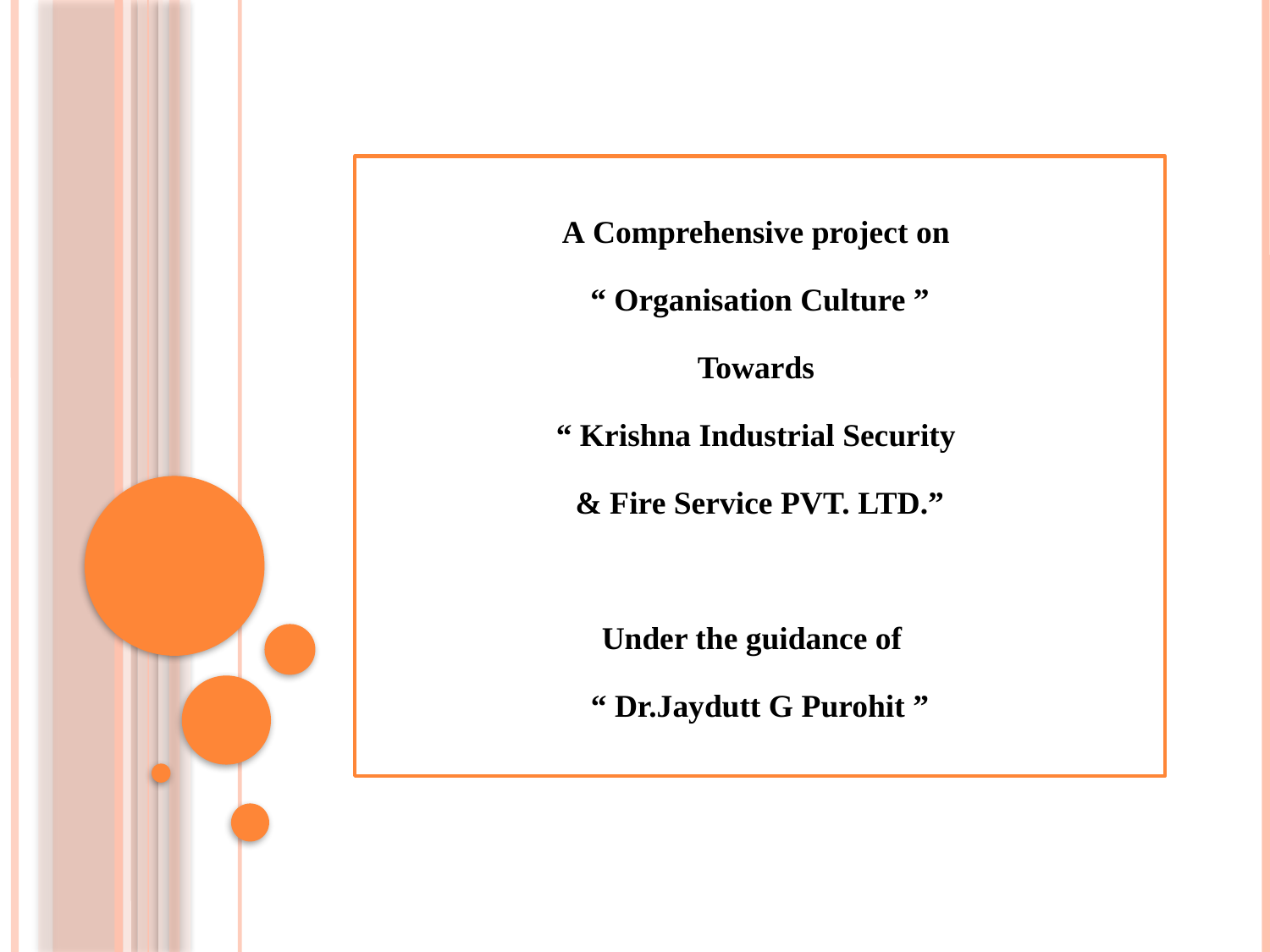

A Comprehensive project on
“ Organisation Culture ”
Towards
“ Krishna Industrial Security
& Fire Service PVT. LTD.”

Under the guidance of
“ Dr.Jaydutt G Purohit ”